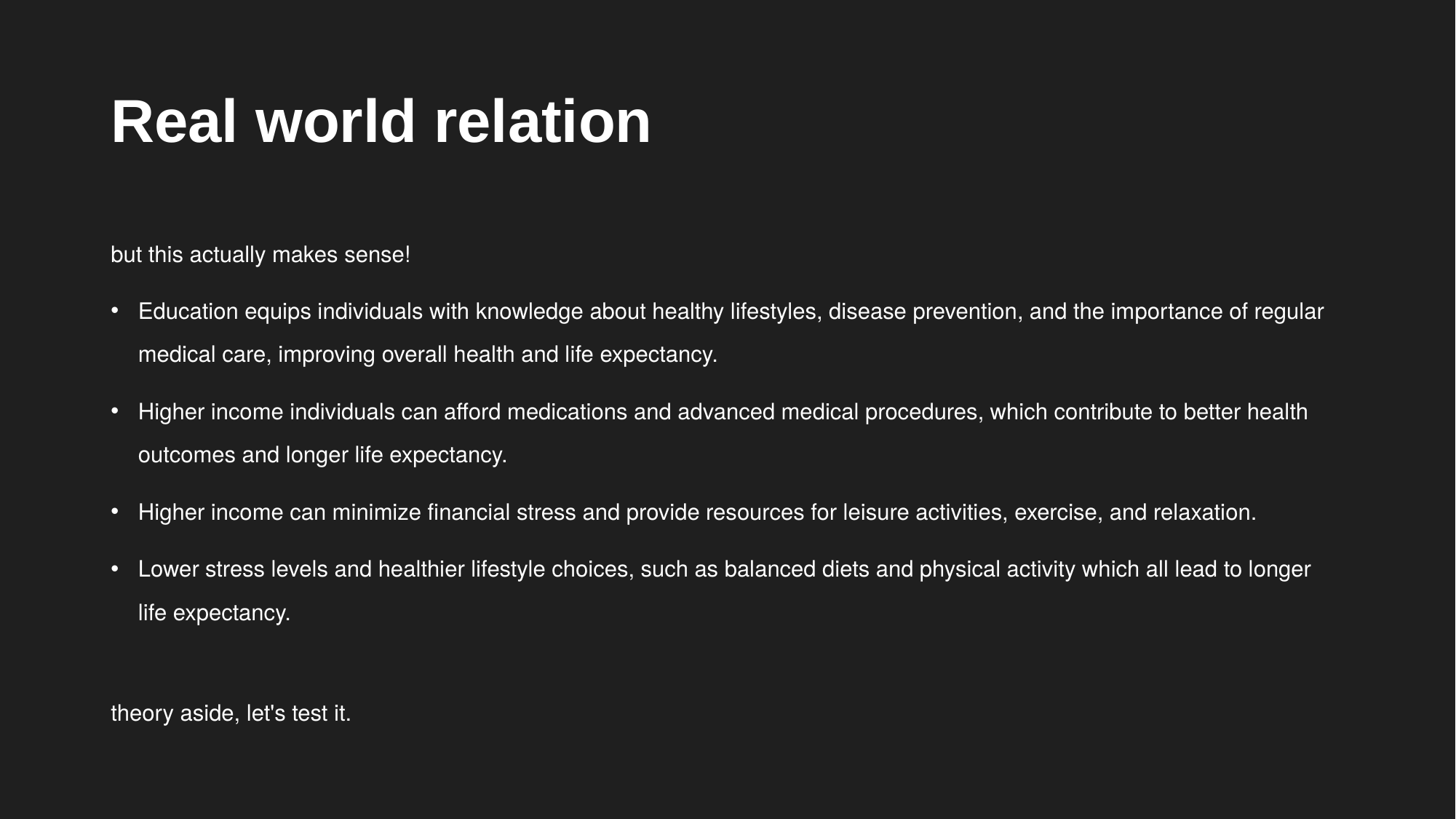

# Real world relation
but this actually makes sense!
Education equips individuals with knowledge about healthy lifestyles, disease prevention, and the importance of regular medical care, improving overall health and life expectancy.
Higher income individuals can afford medications and advanced medical procedures, which contribute to better health outcomes and longer life expectancy.
Higher income can minimize financial stress and provide resources for leisure activities, exercise, and relaxation.
Lower stress levels and healthier lifestyle choices, such as balanced diets and physical activity which all lead to longer life expectancy.
theory aside, let's test it.